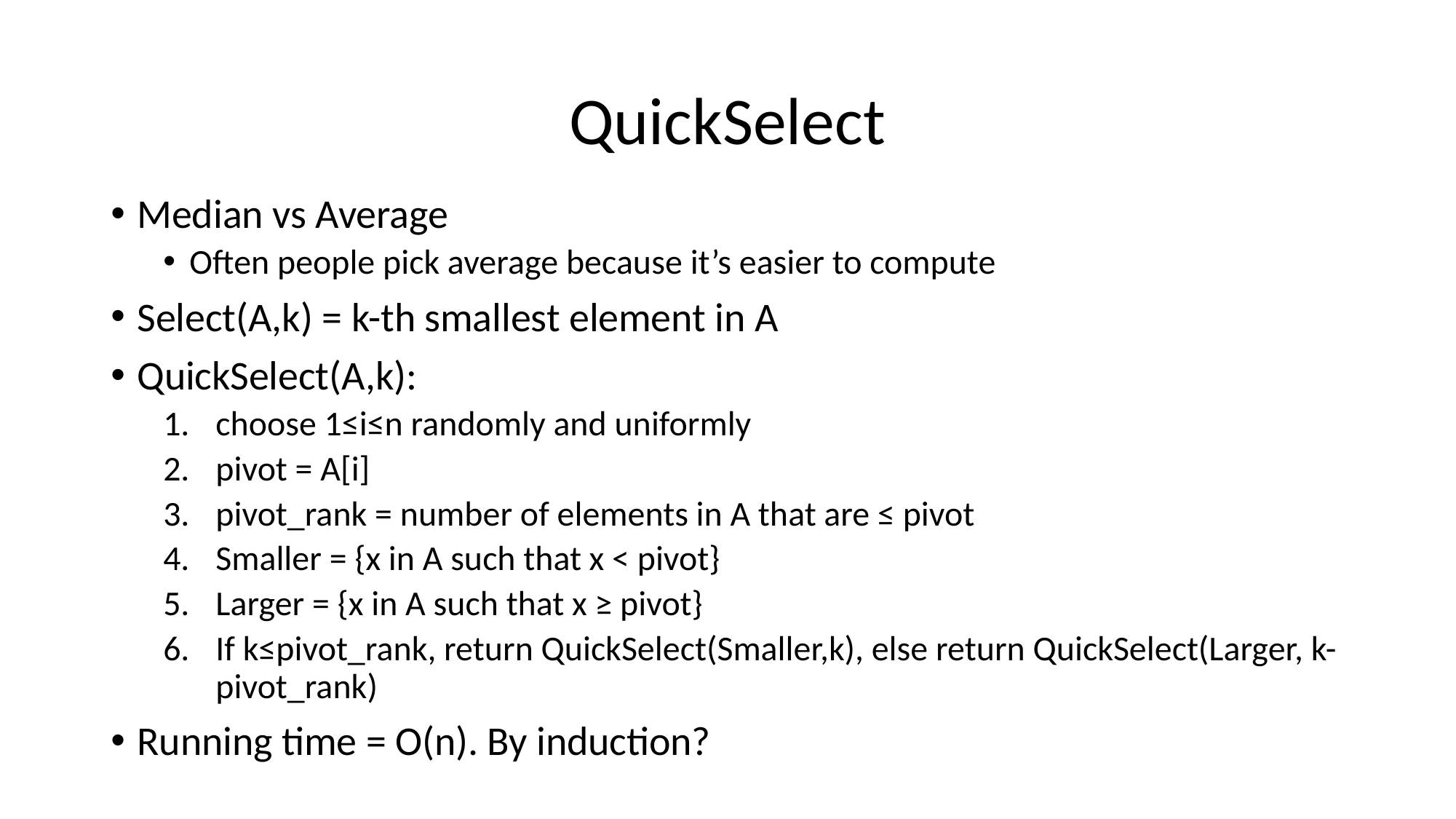

# QuickSelect
Median vs Average
Often people pick average because it’s easier to compute
Select(A,k) = k-th smallest element in A
QuickSelect(A,k):
choose 1≤i≤n randomly and uniformly
pivot = A[i]
pivot_rank = number of elements in A that are ≤ pivot
Smaller = {x in A such that x < pivot}
Larger = {x in A such that x ≥ pivot}
If k≤pivot_rank, return QuickSelect(Smaller,k), else return QuickSelect(Larger, k-pivot_rank)
Running time = O(n). By induction?